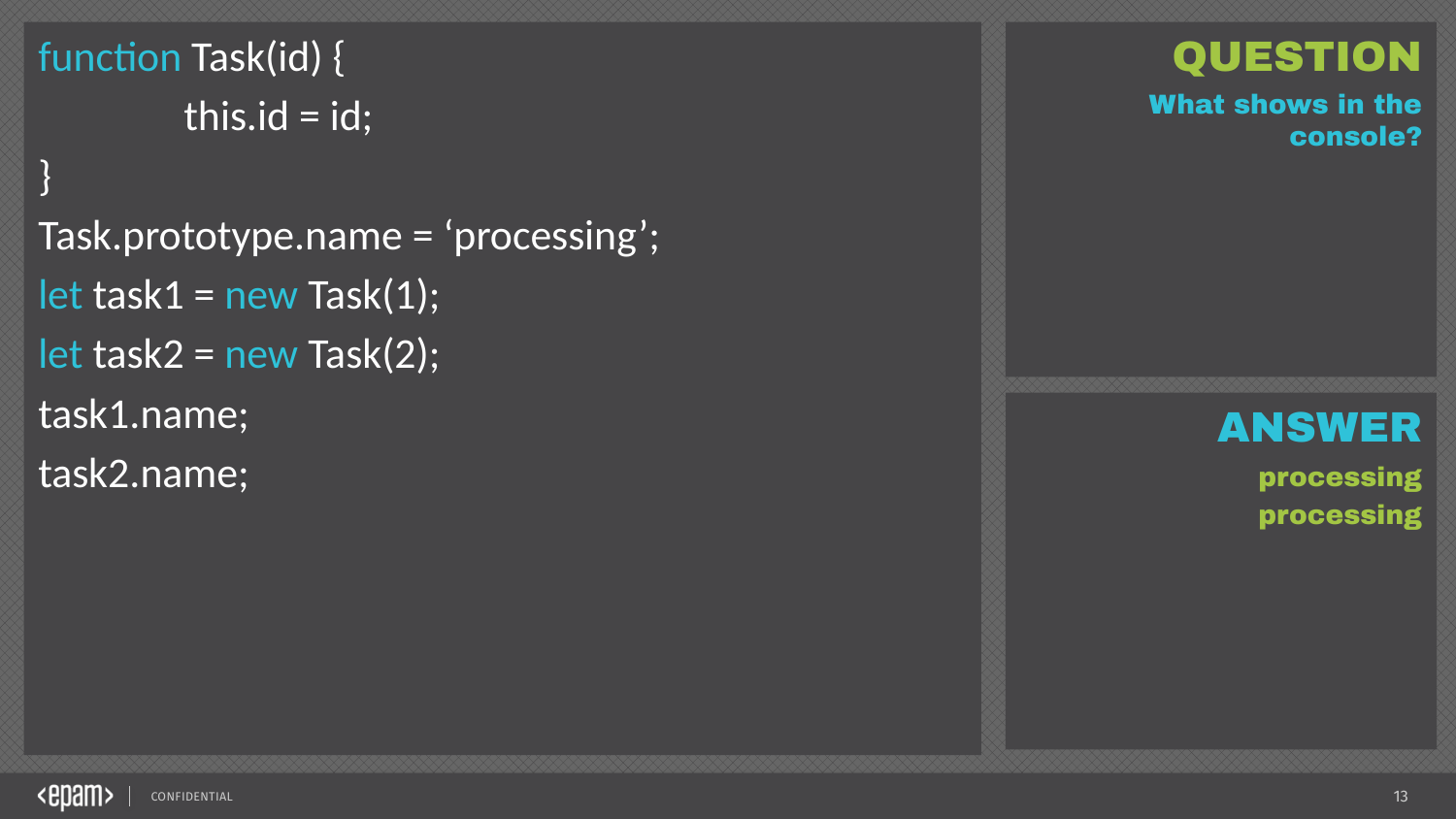

function Task(id) {
	this.id = id;
}
Task.prototype.name = ‘processing’;
let task1 = new Task(1);
let task2 = new Task(2);
task1.name;
task2.name;

What shows in the console?

processing
processing